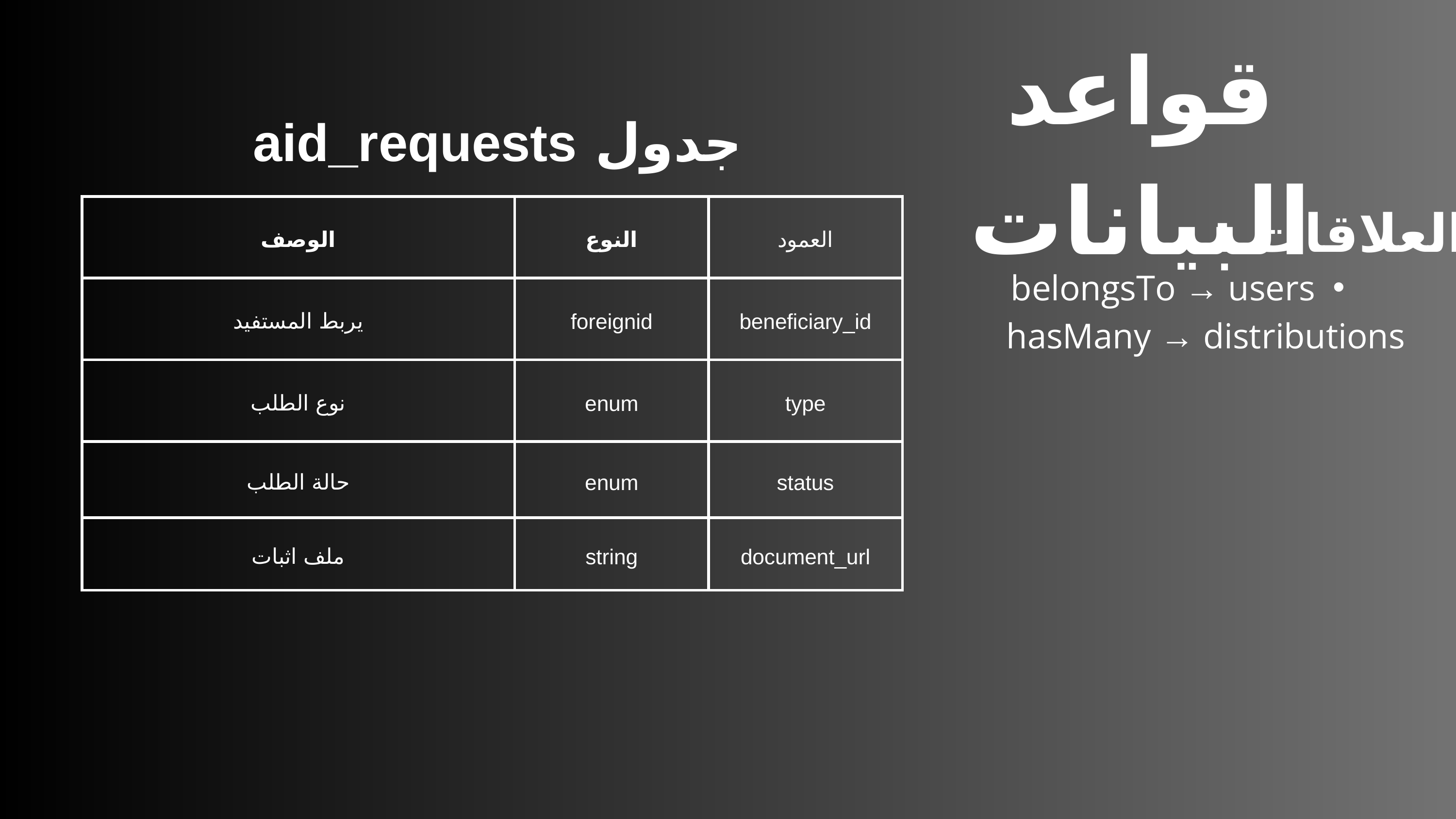

قواعد البيانات
جدول aid_requests
العلاقات :

| الوصف | النوع | العمود |
| --- | --- | --- |
| يربط المستفيد | foreignid | beneficiary\_id |
| نوع الطلب | enum | type |
| حالة الطلب | enum | status |
| ملف اثبات | string | document\_url |
belongsTo → users
   hasMany → distributions